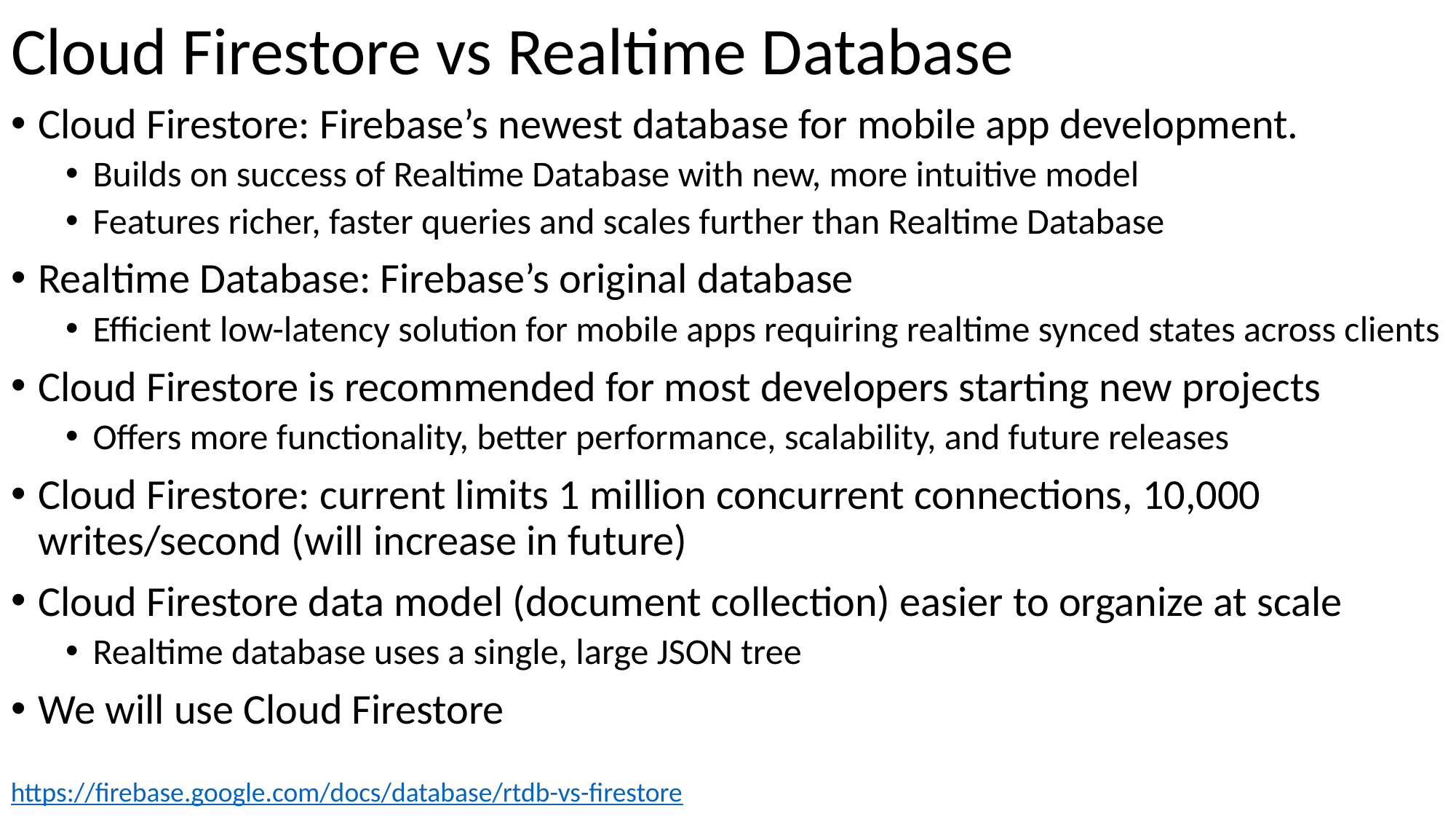

# Cloud Firestore vs Realtime Database
Cloud Firestore: Firebase’s newest database for mobile app development.
Builds on success of Realtime Database with new, more intuitive model
Features richer, faster queries and scales further than Realtime Database
Realtime Database: Firebase’s original database
Efficient low-latency solution for mobile apps requiring realtime synced states across clients
Cloud Firestore is recommended for most developers starting new projects
Offers more functionality, better performance, scalability, and future releases
Cloud Firestore: current limits 1 million concurrent connections, 10,000 writes/second (will increase in future)
Cloud Firestore data model (document collection) easier to organize at scale
Realtime database uses a single, large JSON tree
We will use Cloud Firestore

https://firebase.google.com/docs/database/rtdb-vs-firestore